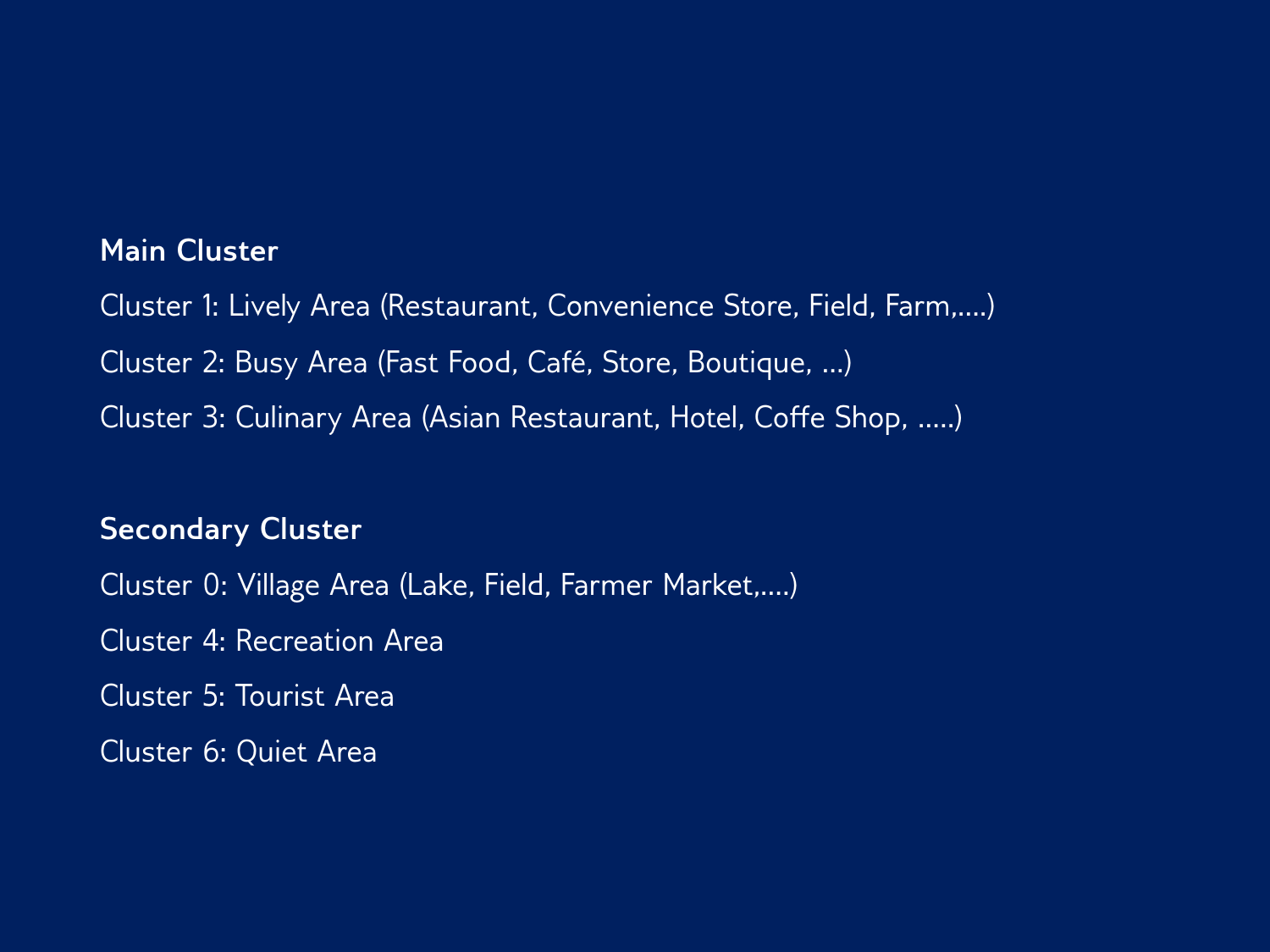

Main Cluster
Cluster 1: Lively Area (Restaurant, Convenience Store, Field, Farm,….)
Cluster 2: Busy Area (Fast Food, Café, Store, Boutique, …)
Cluster 3: Culinary Area (Asian Restaurant, Hotel, Coffe Shop, …..)

Secondary Cluster
Cluster 0: Village Area (Lake, Field, Farmer Market,….)
Cluster 4: Recreation Area
Cluster 5: Tourist Area
Cluster 6: Quiet Area